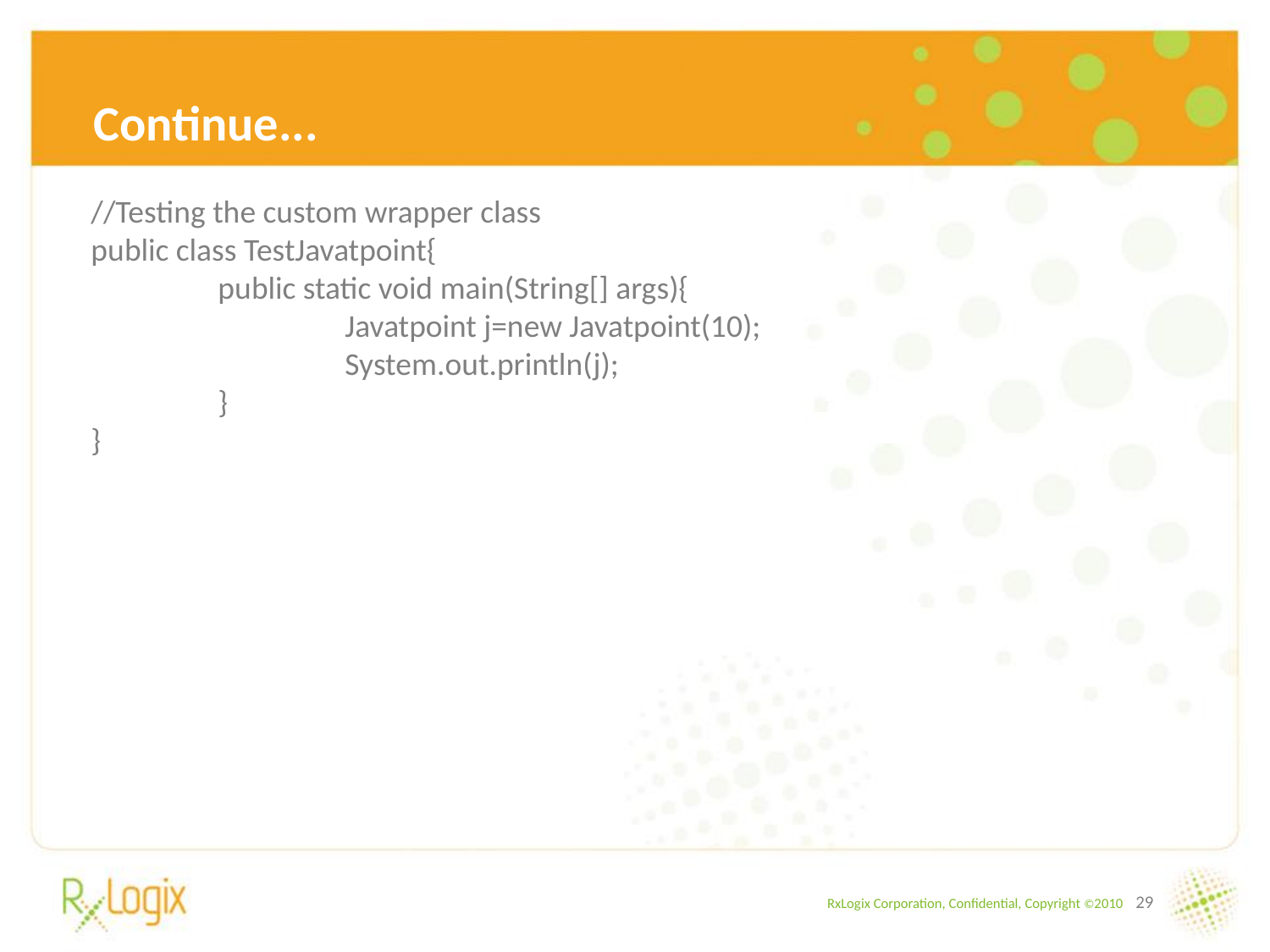

Continue...
//Testing the custom wrapper class
public class TestJavatpoint{
	public static void main(String[] args){
		Javatpoint j=new Javatpoint(10);
		System.out.println(j);
	}
}